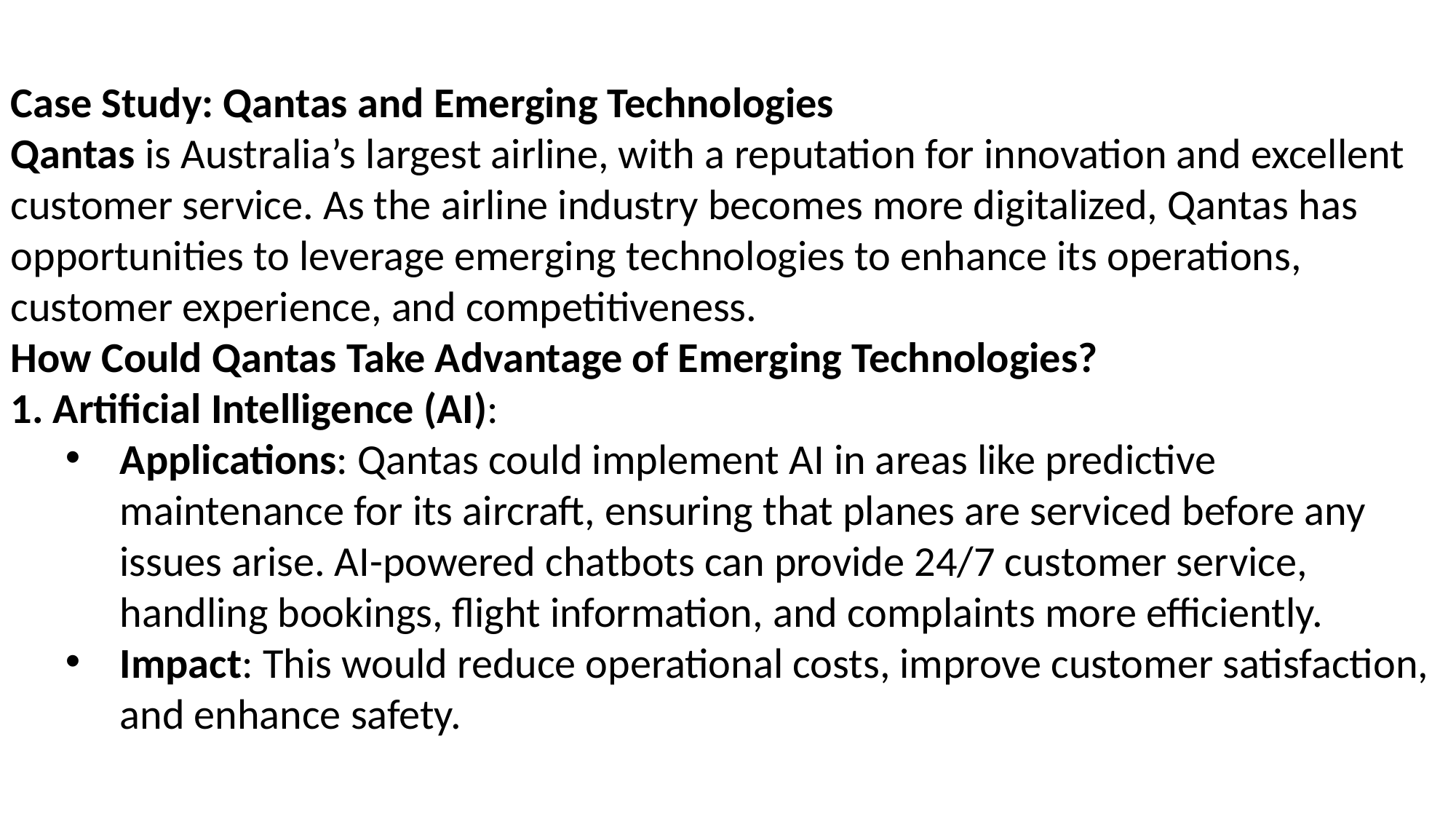

Case Study: Qantas and Emerging Technologies
Qantas is Australia’s largest airline, with a reputation for innovation and excellent customer service. As the airline industry becomes more digitalized, Qantas has opportunities to leverage emerging technologies to enhance its operations, customer experience, and competitiveness.
How Could Qantas Take Advantage of Emerging Technologies?
 Artificial Intelligence (AI):
Applications: Qantas could implement AI in areas like predictive maintenance for its aircraft, ensuring that planes are serviced before any issues arise. AI-powered chatbots can provide 24/7 customer service, handling bookings, flight information, and complaints more efficiently.
Impact: This would reduce operational costs, improve customer satisfaction, and enhance safety.